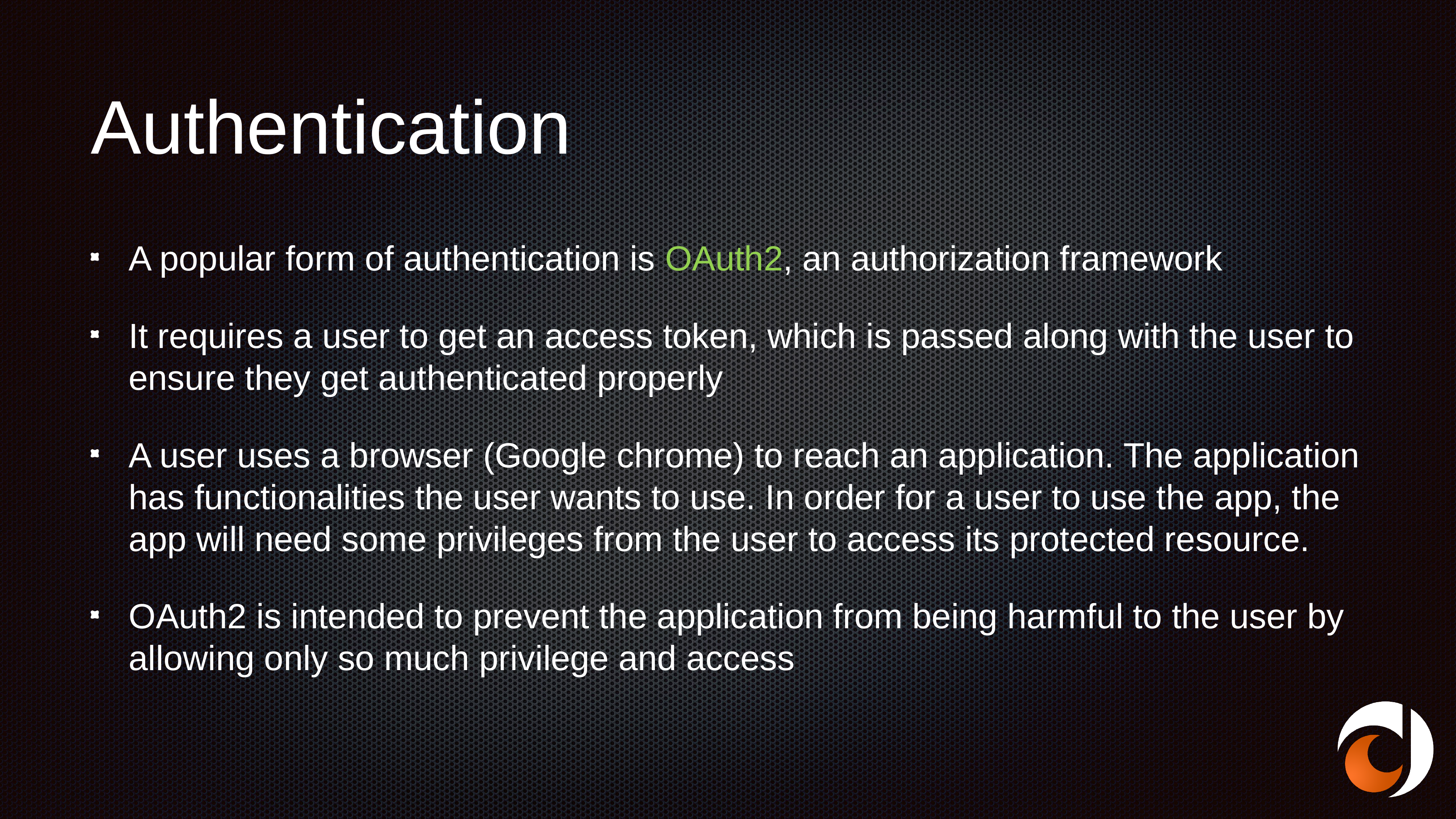

# Authentication
A popular form of authentication is OAuth2, an authorization framework
It requires a user to get an access token, which is passed along with the user to ensure they get authenticated properly
A user uses a browser (Google chrome) to reach an application. The application has functionalities the user wants to use. In order for a user to use the app, the app will need some privileges from the user to access its protected resource.
OAuth2 is intended to prevent the application from being harmful to the user by allowing only so much privilege and access